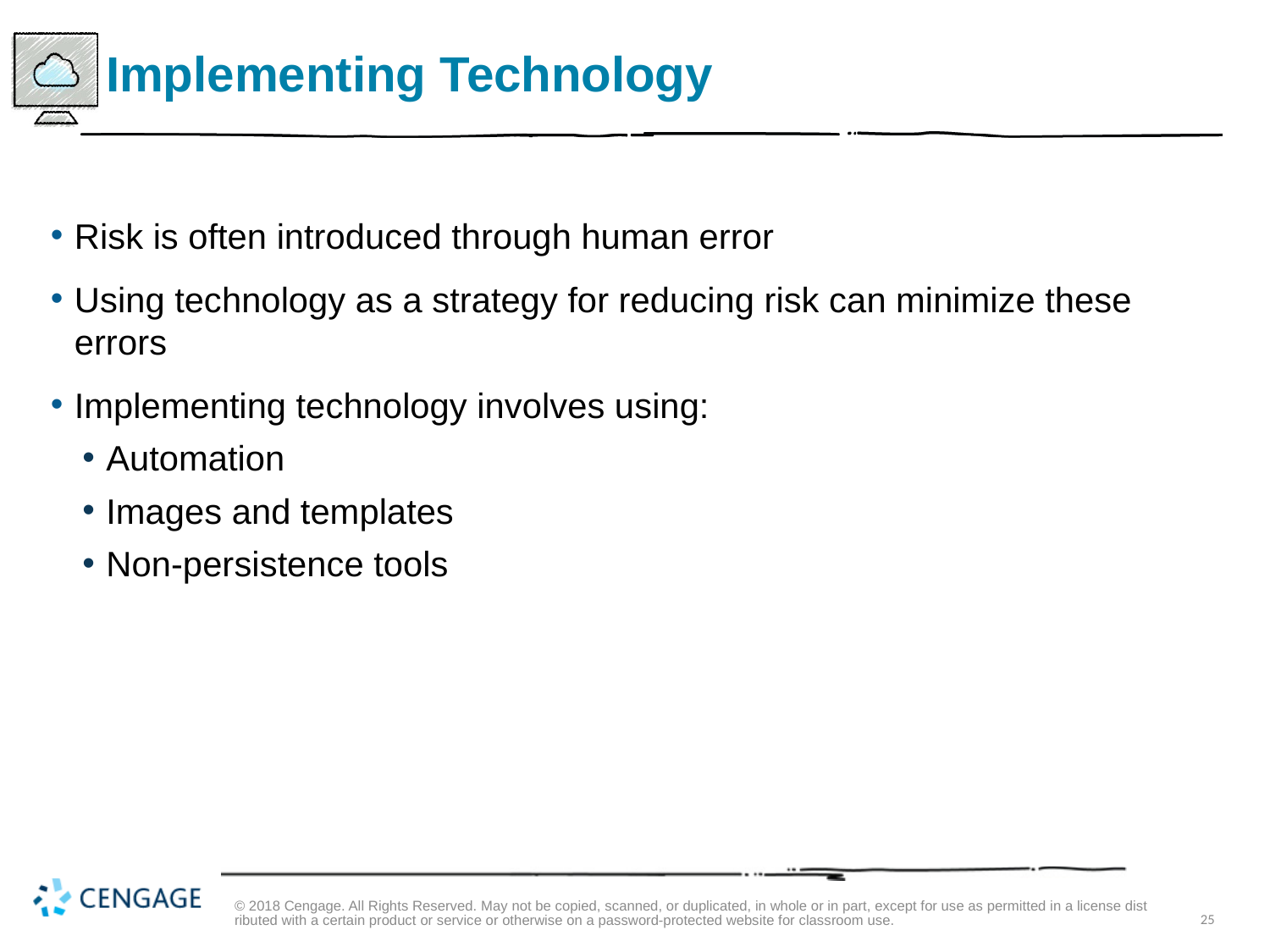

# Implementing Technology
Risk is often introduced through human error
Using technology as a strategy for reducing risk can minimize these errors
Implementing technology involves using:
Automation
Images and templates
Non-persistence tools
© 2018 Cengage. All Rights Reserved. May not be copied, scanned, or duplicated, in whole or in part, except for use as permitted in a license distributed with a certain product or service or otherwise on a password-protected website for classroom use.